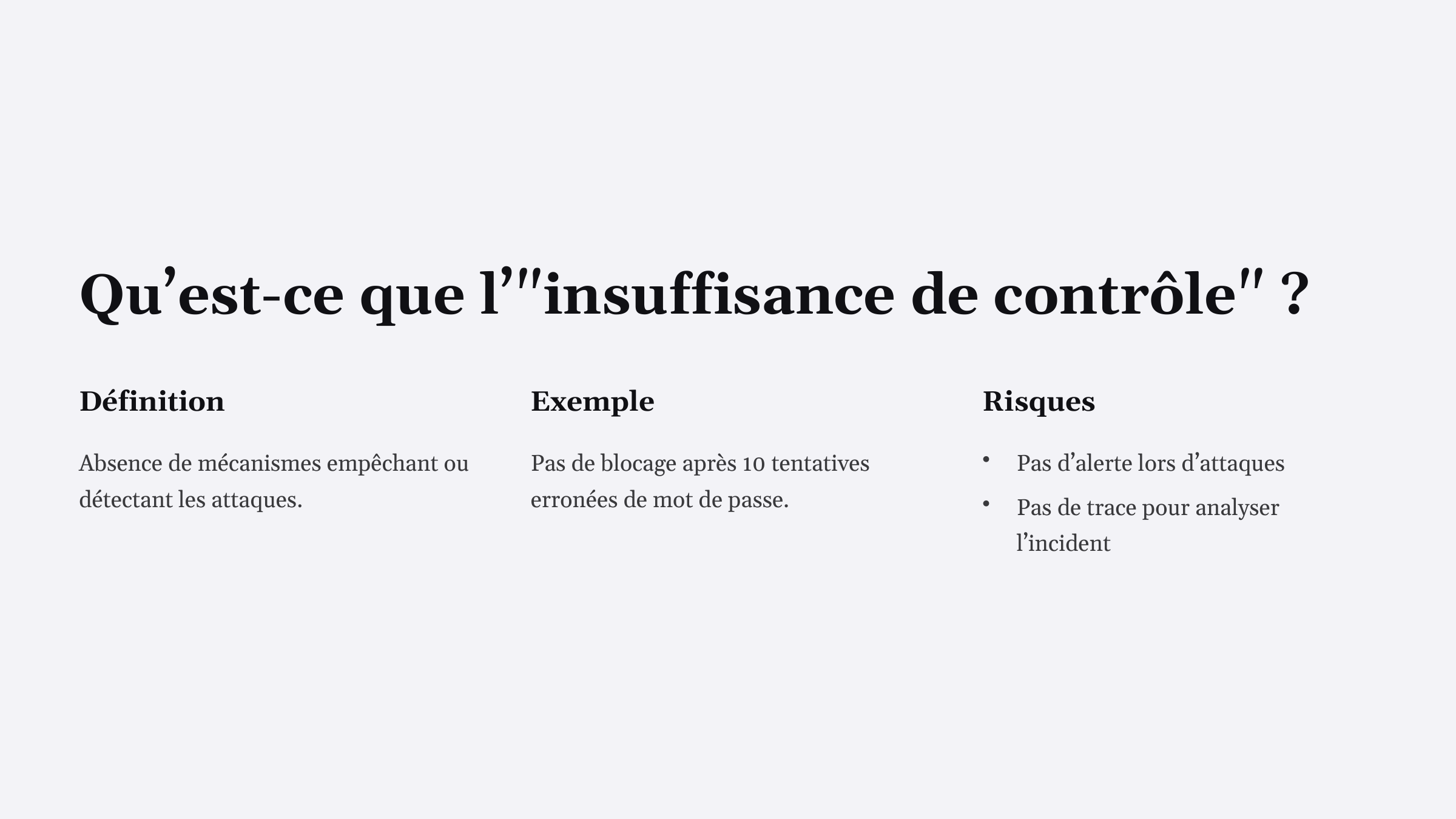

Qu’est-ce que l’"insuffisance de contrôle" ?
Définition
Exemple
Risques
Absence de mécanismes empêchant ou détectant les attaques.
Pas de blocage après 10 tentatives erronées de mot de passe.
Pas d’alerte lors d’attaques
Pas de trace pour analyser l’incident